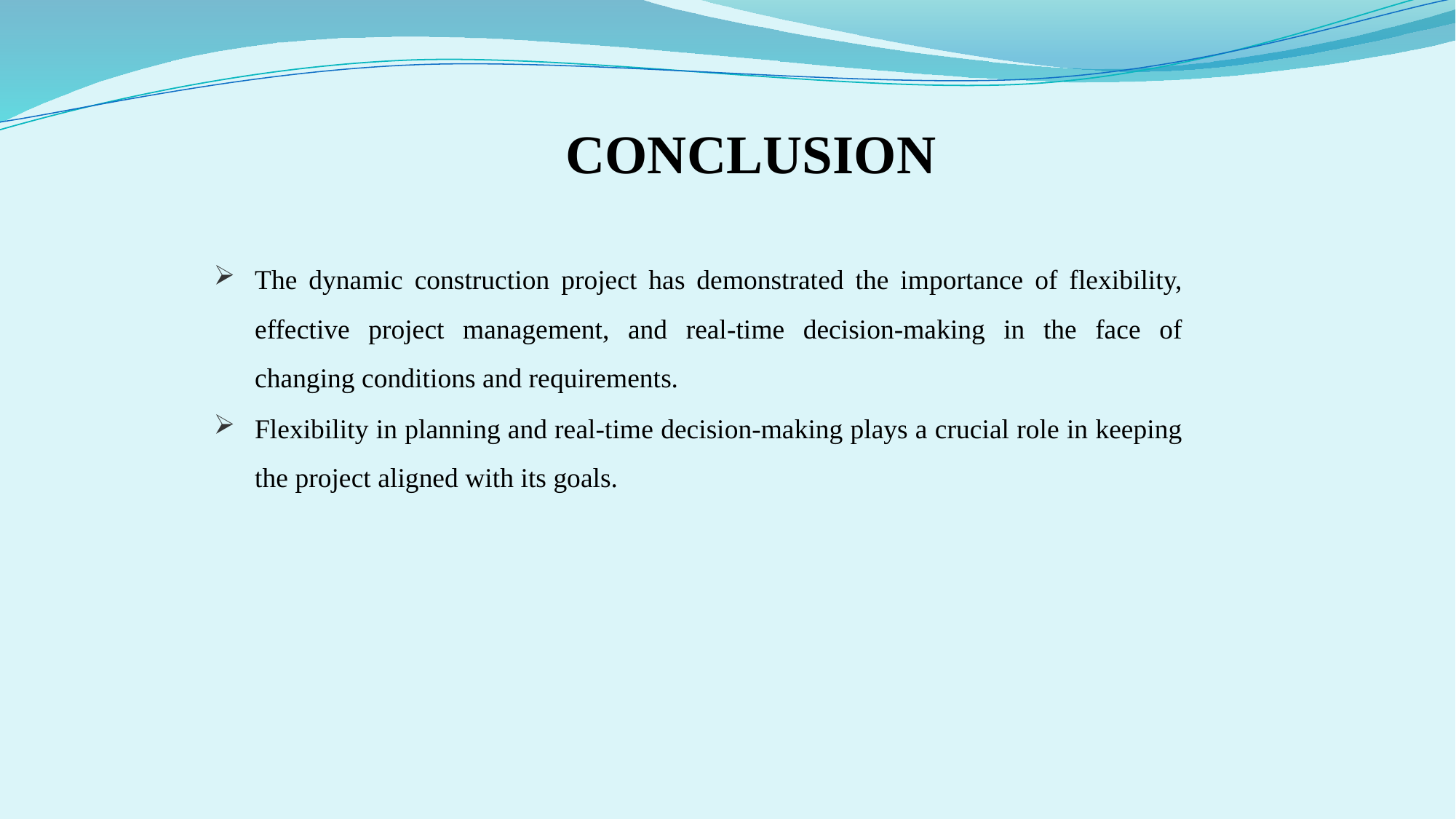

CONCLUSION

The dynamic construction project has demonstrated the importance of flexibility, effective project management, and real-time decision-making in the face of changing conditions and requirements.
Flexibility in planning and real-time decision-making plays a crucial role in keeping the project aligned with its goals.